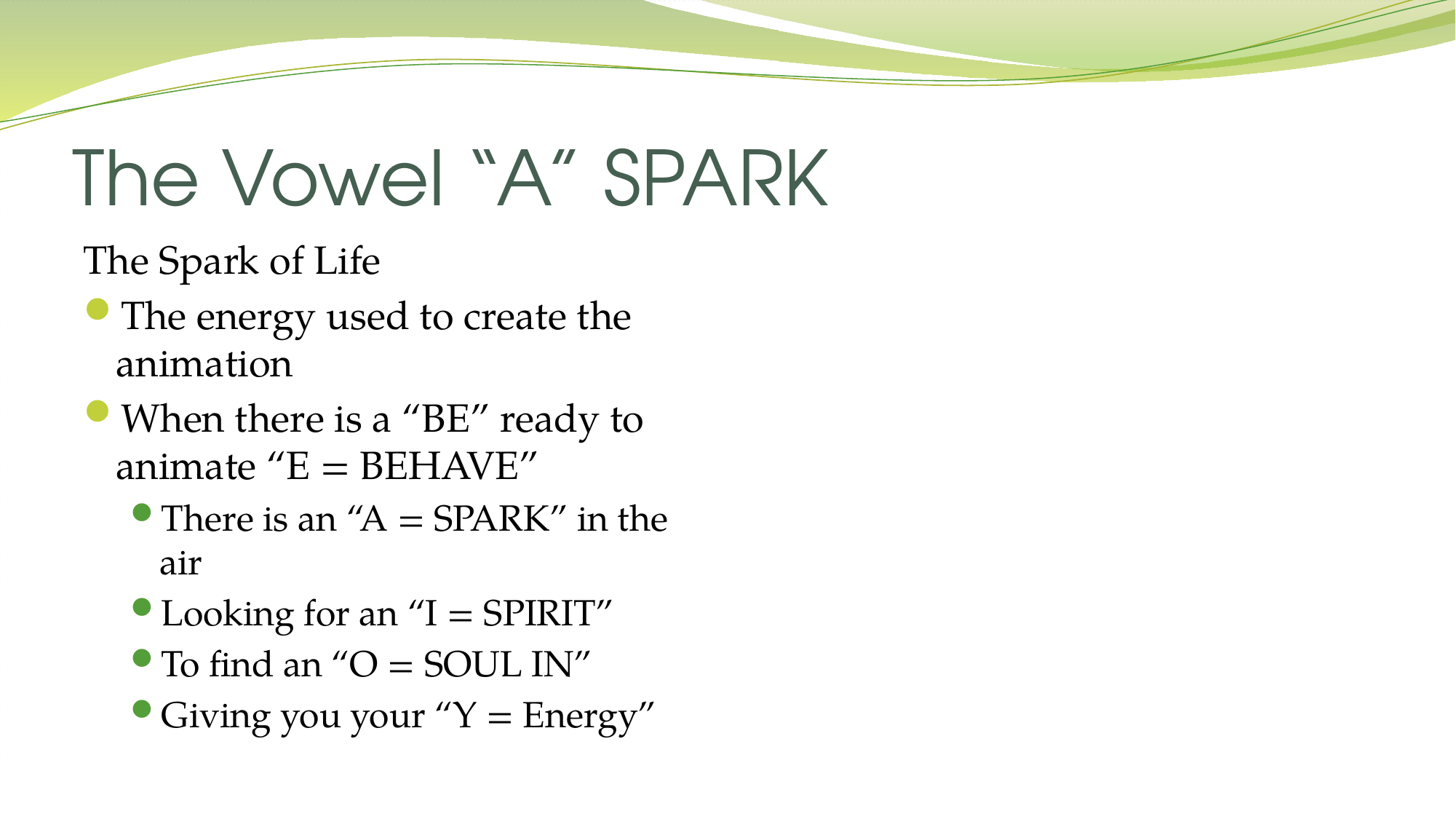

# The Vowel “A” Spark
The Spark of Life
The energy used to create the animation
When there is a “Be” ready to animate “E = Behave”
There is an “A = Spark” in the air
Looking for an “I = Spirit”
To find an “O = Soul In”
Giving you your “Y = Energy”